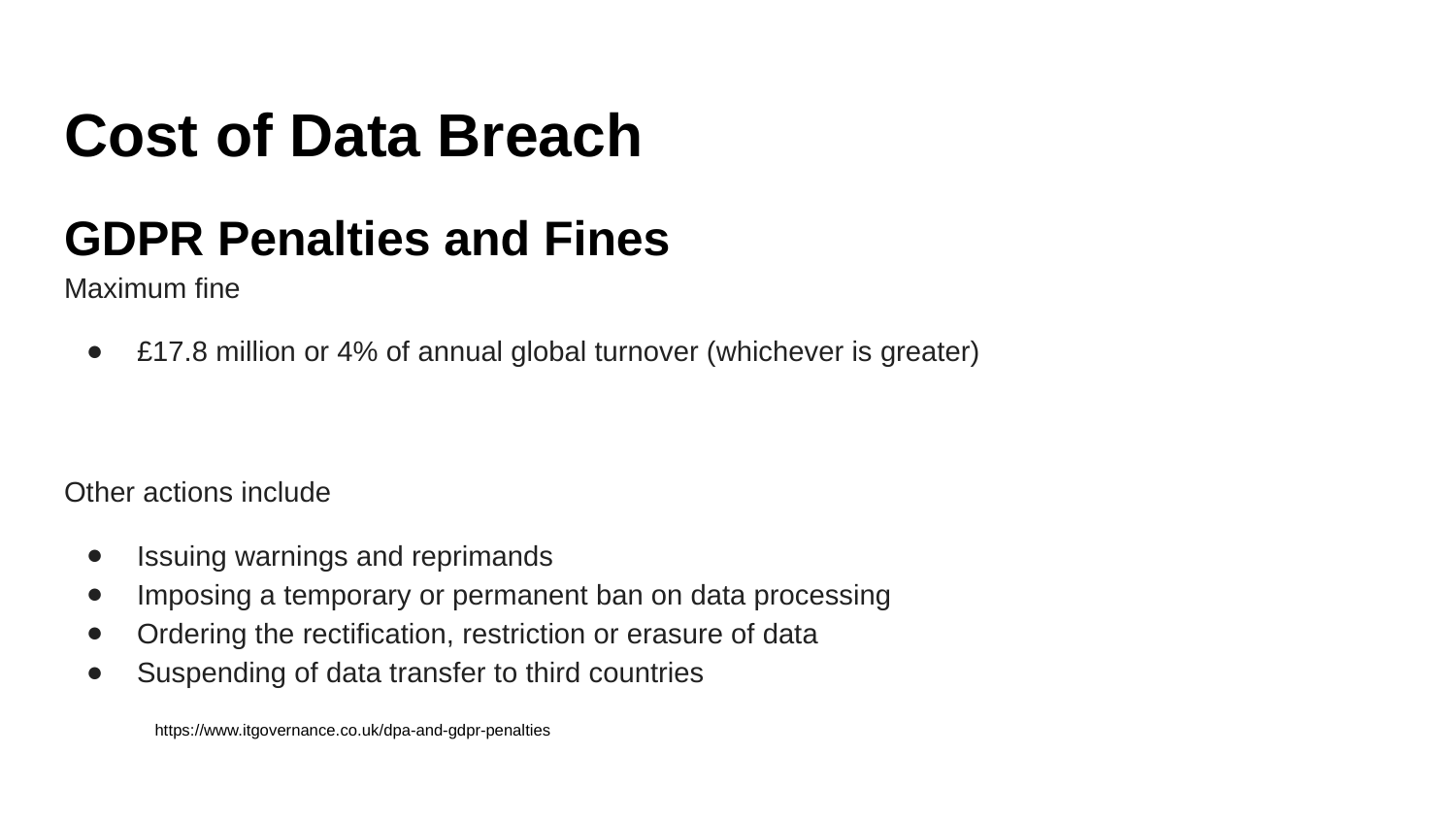

# Cost of Data Breach

GDPR Penalties and Fines
Maximum fine
£17.8 million or 4% of annual global turnover (whichever is greater)

Other actions include
Issuing warnings and reprimands
Imposing a temporary or permanent ban on data processing
Ordering the rectification, restriction or erasure of data
Suspending of data transfer to third countries

https://www.itgovernance.co.uk/dpa-and-gdpr-penalties